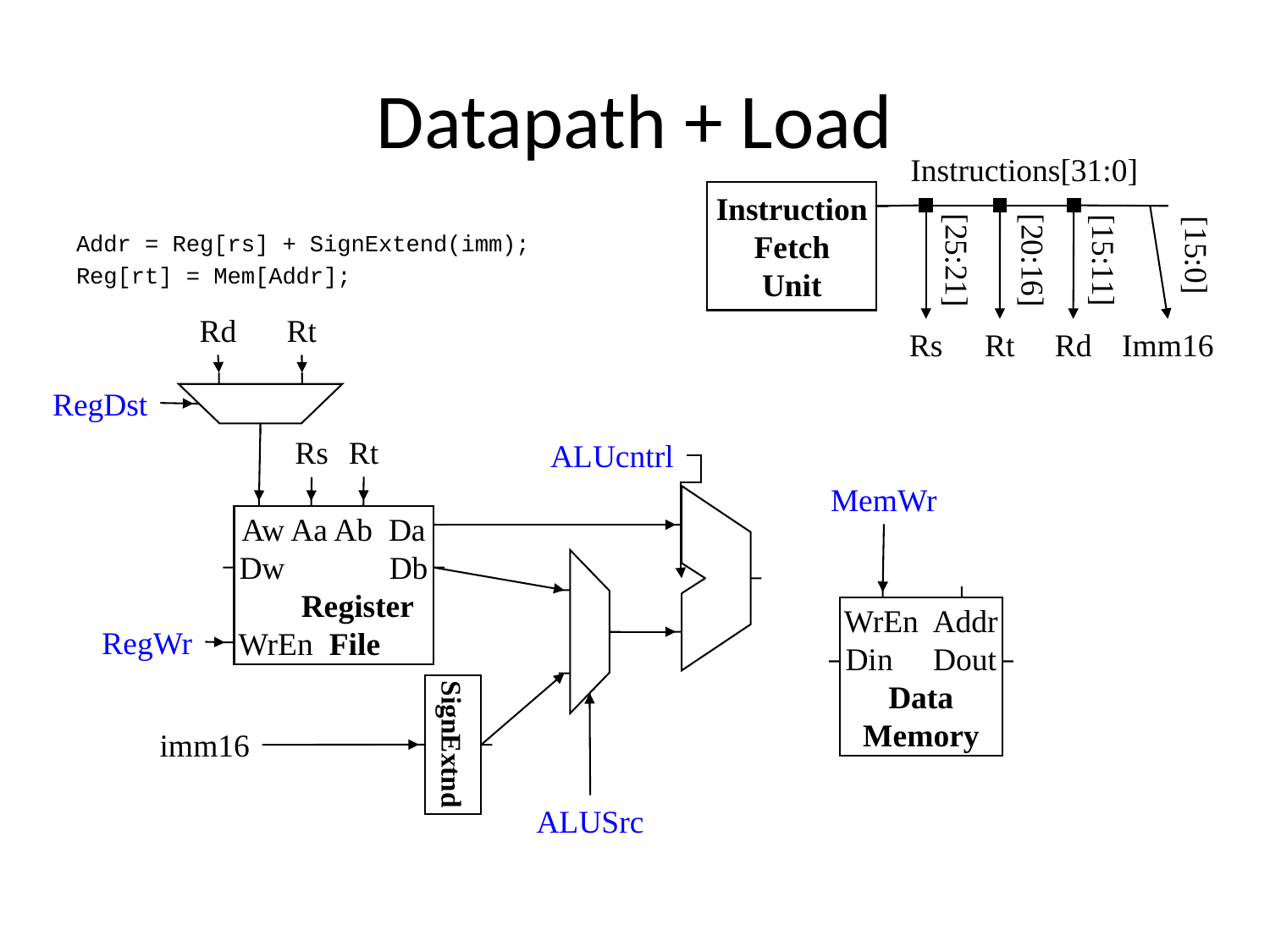

# Datapath + Load
Instructions[31:0]
Instruction
Fetch
Unit

[15:0]
[25:21]
[20:16]
[15:11]
Rs
Rt
Rd
Imm16
Addr = Reg[rs] + SignExtend(imm);
Reg[rt] = Mem[Addr];
Rd
Rt

RegDst
Rt
Rs
ALUcntrl
MemWr

Aw Aa Ab  Da
Dw             Db
      Register
WrEn  File

WrEn  Addr
Din     Dout
Data
Memory

RegWr
SignExtnd

imm16
ALUSrc